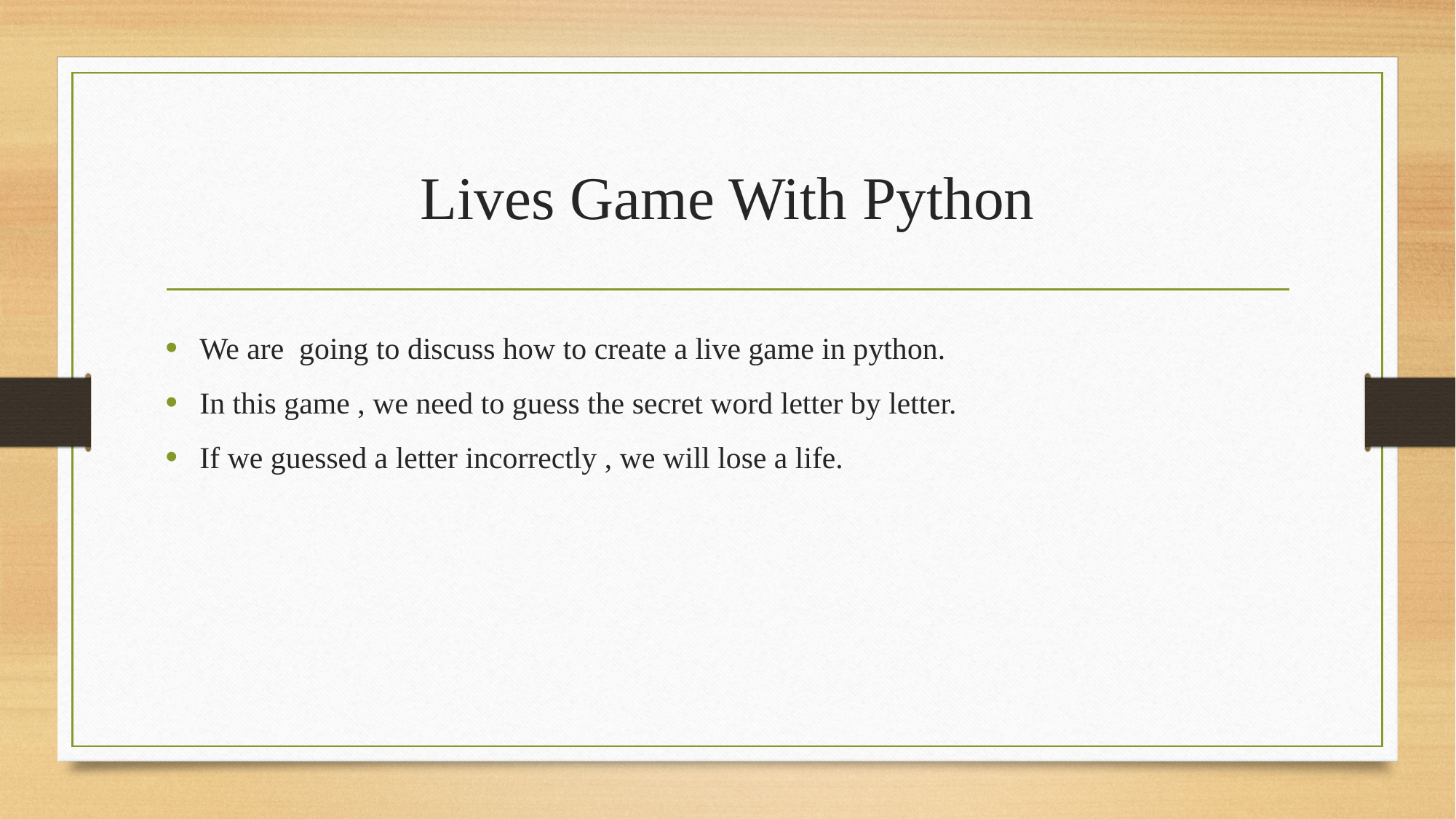

# Lives Game With Python
We are  going to discuss how to create a live game in python.
In this game , we need to guess the secret word letter by letter.
If we guessed a letter incorrectly , we will lose a life.